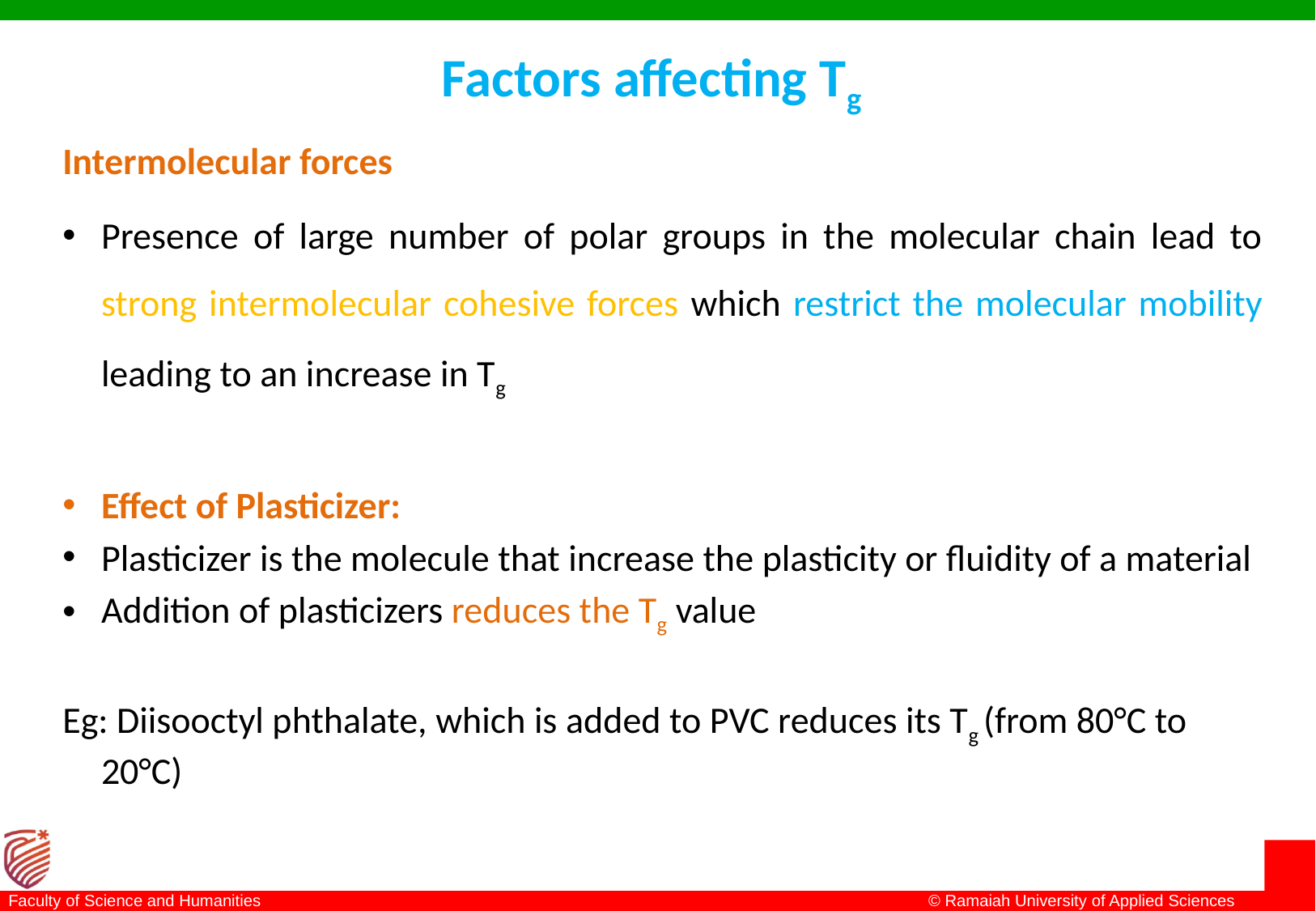

# Factors affecting Tg
Intermolecular forces
Presence of large number of polar groups in the molecular chain lead to strong intermolecular cohesive forces which restrict the molecular mobility leading to an increase in Tg

Effect of Plasticizer:
Plasticizer is the molecule that increase the plasticity or fluidity of a material
Addition of plasticizers reduces the Tg value

Eg: Diisooctyl phthalate, which is added to PVC reduces its Tg (from 80°C to 20°C)